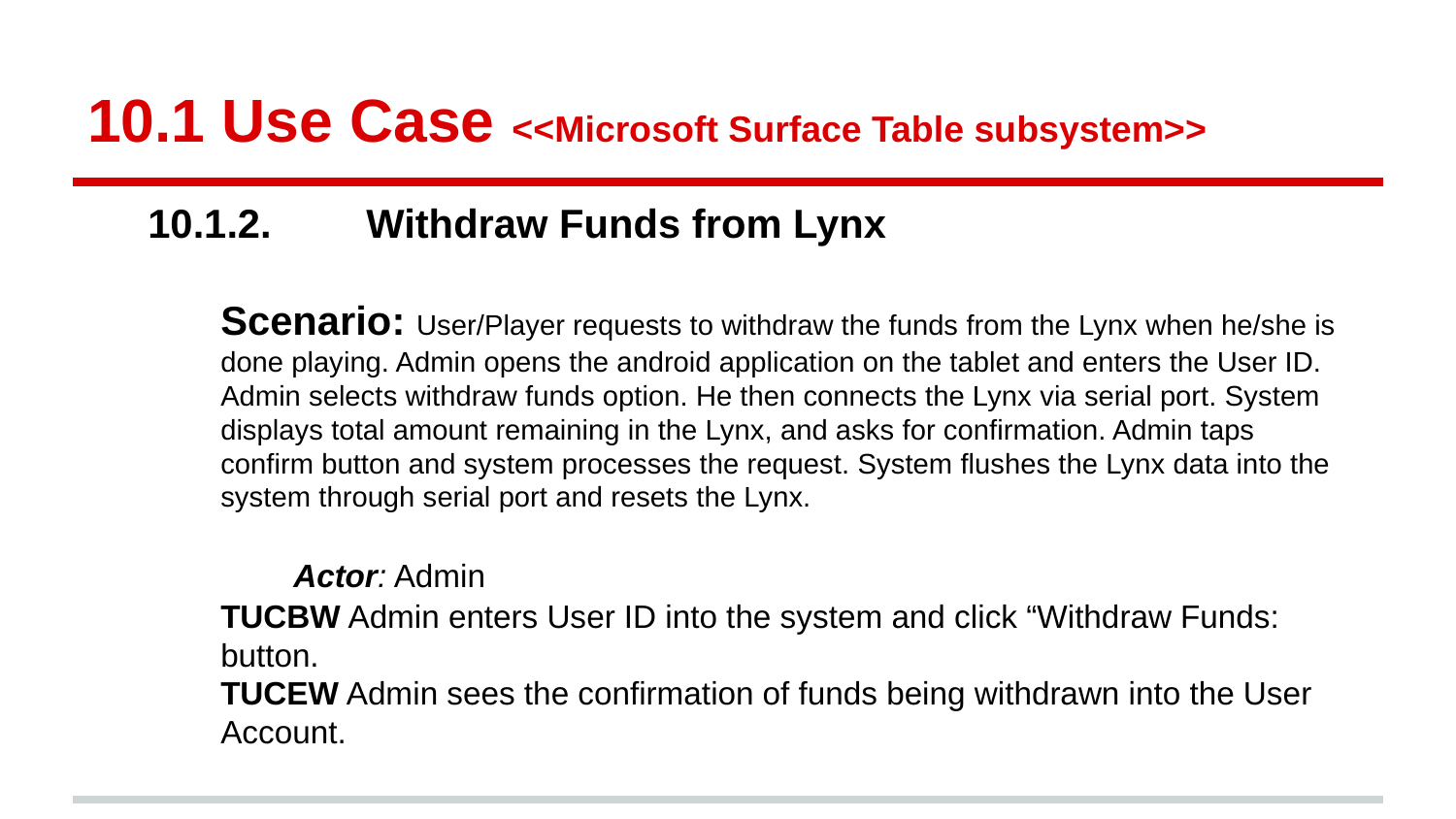

# 10.1 Use Case <<Microsoft Surface Table subsystem>>
10.1.2.	Withdraw Funds from Lynx

Scenario: User/Player requests to withdraw the funds from the Lynx when he/she is done playing. Admin opens the android application on the tablet and enters the User ID. Admin selects withdraw funds option. He then connects the Lynx via serial port. System displays total amount remaining in the Lynx, and asks for confirmation. Admin taps confirm button and system processes the request. System flushes the Lynx data into the system through serial port and resets the Lynx.

	Actor: Admin
TUCBW Admin enters User ID into the system and click “Withdraw Funds: button.
TUCEW Admin sees the confirmation of funds being withdrawn into the User Account.